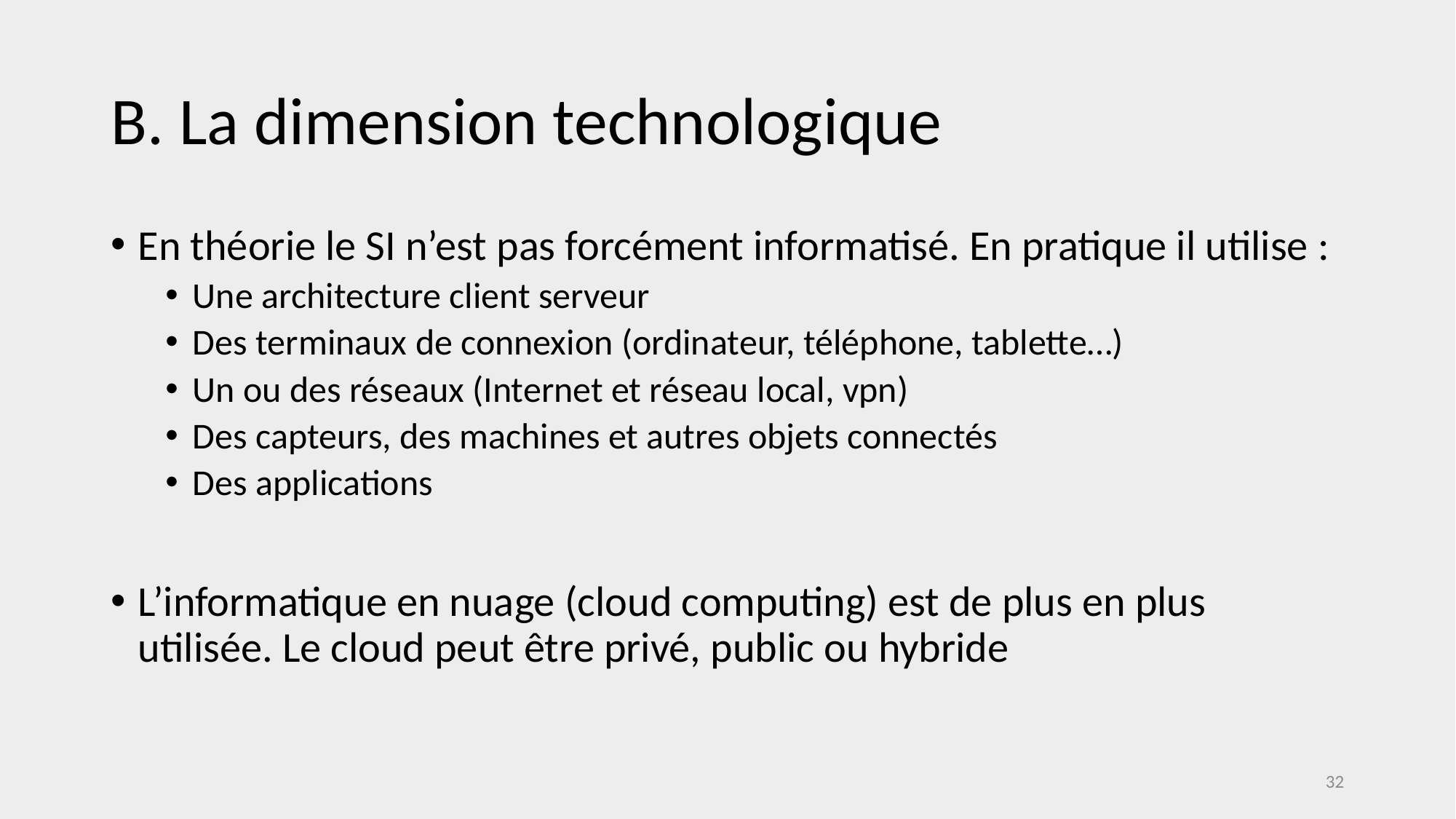

# B. La dimension technologique
En théorie le SI n’est pas forcément informatisé. En pratique il utilise :
Une architecture client serveur
Des terminaux de connexion (ordinateur, téléphone, tablette…)
Un ou des réseaux (Internet et réseau local, vpn)
Des capteurs, des machines et autres objets connectés
Des applications

L’informatique en nuage (cloud computing) est de plus en plus utilisée. Le cloud peut être privé, public ou hybride
32